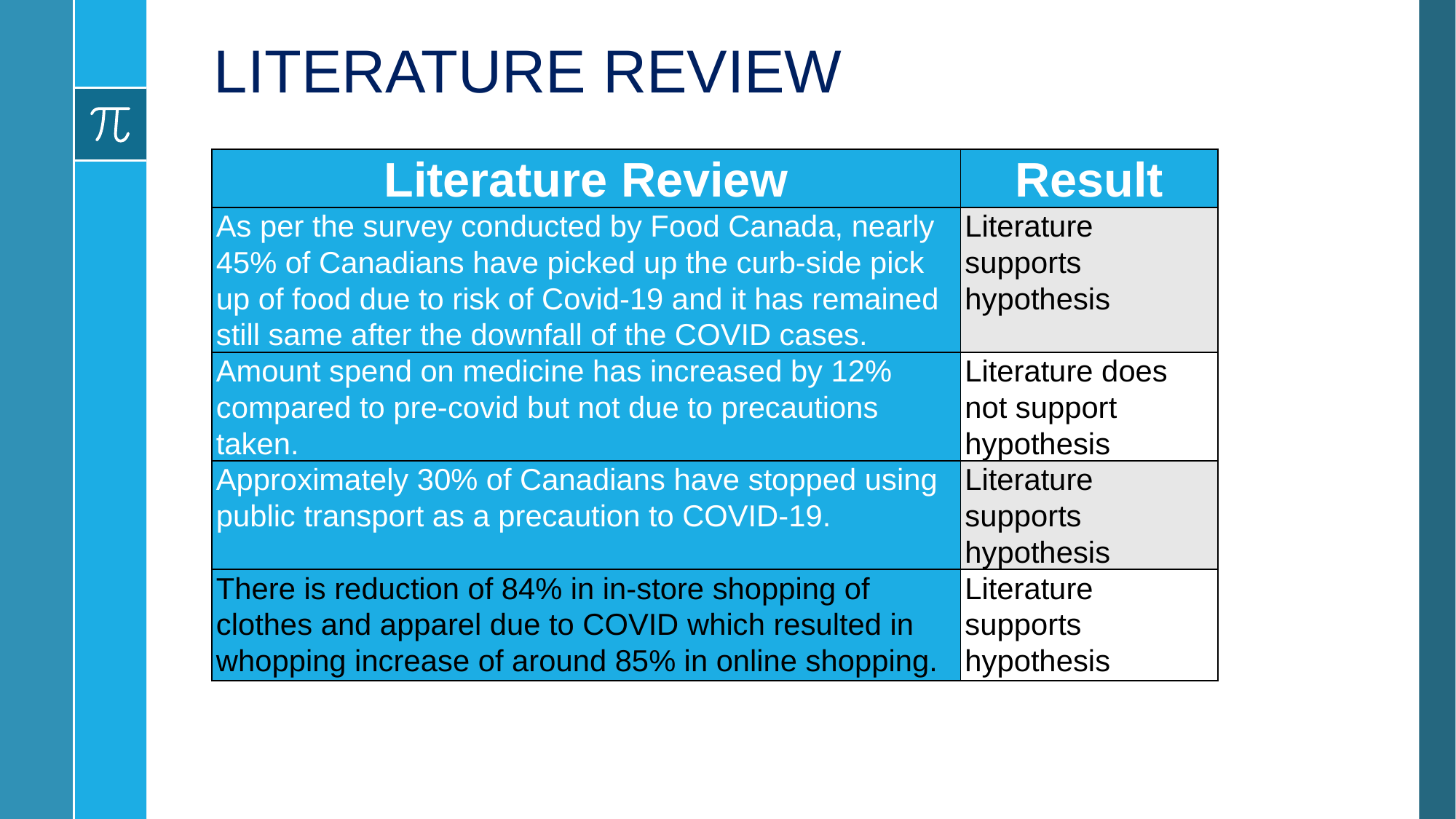

LITERATURE REVIEW
| Literature Review | Result |
| --- | --- |
| As per the survey conducted by Food Canada, nearly 45% of Canadians have picked up the curb-side pick up of food due to risk of Covid-19 and it has remained still same after the downfall of the COVID cases. | Literature supports hypothesis |
| Amount spend on medicine has increased by 12% compared to pre-covid but not due to precautions taken. | Literature does not support hypothesis |
| Approximately 30% of Canadians have stopped using public transport as a precaution to COVID-19. | Literature supports hypothesis |
| There is reduction of 84% in in-store shopping of clothes and apparel due to COVID which resulted in whopping increase of around 85% in online shopping. | Literature supports hypothesis |